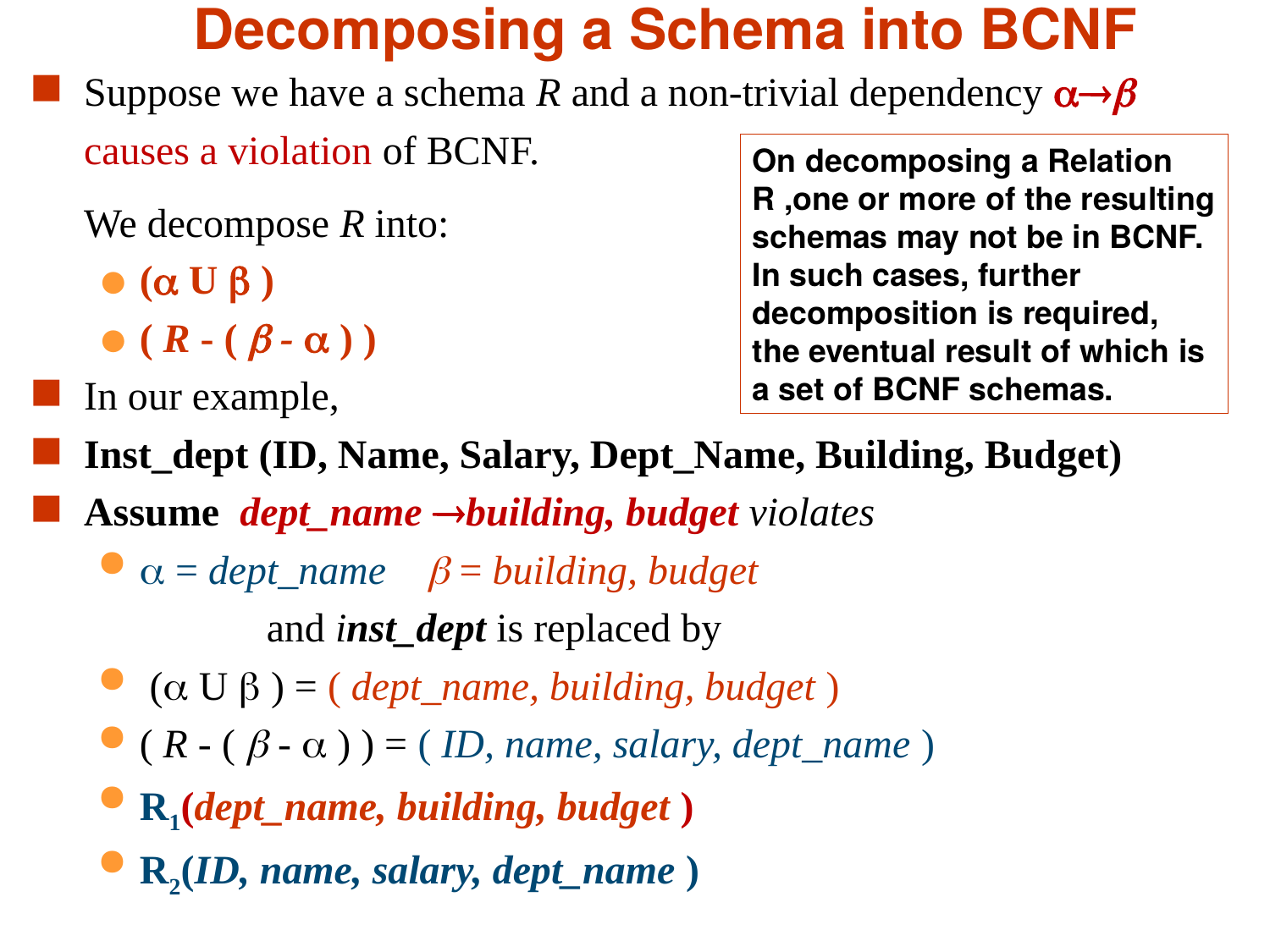

# Decomposing a Schema into BCNF
Suppose we have a schema R and a non-trivial dependency α→β  causes a violation of BCNF.
	We decompose R into:
(α U β )
( R - ( β - α ) )
In our example,
Inst_dept (ID, Name, Salary, Dept_Name, Building, Budget)
Assume  dept_name →building, budget violates
α = dept_name    β = building, budget
		and inst_dept is replaced by
 (α U β ) = ( dept_name, building, budget )
( R - ( β - α ) ) = ( ID, name, salary, dept_name )
R1(dept_name, building, budget )
R2(ID, name, salary, dept_name )

On decomposing a Relation R ,one or more of the resulting schemas may not be in BCNF. In such cases, further decomposition is required, the eventual result of which is a set of BCNF schemas.